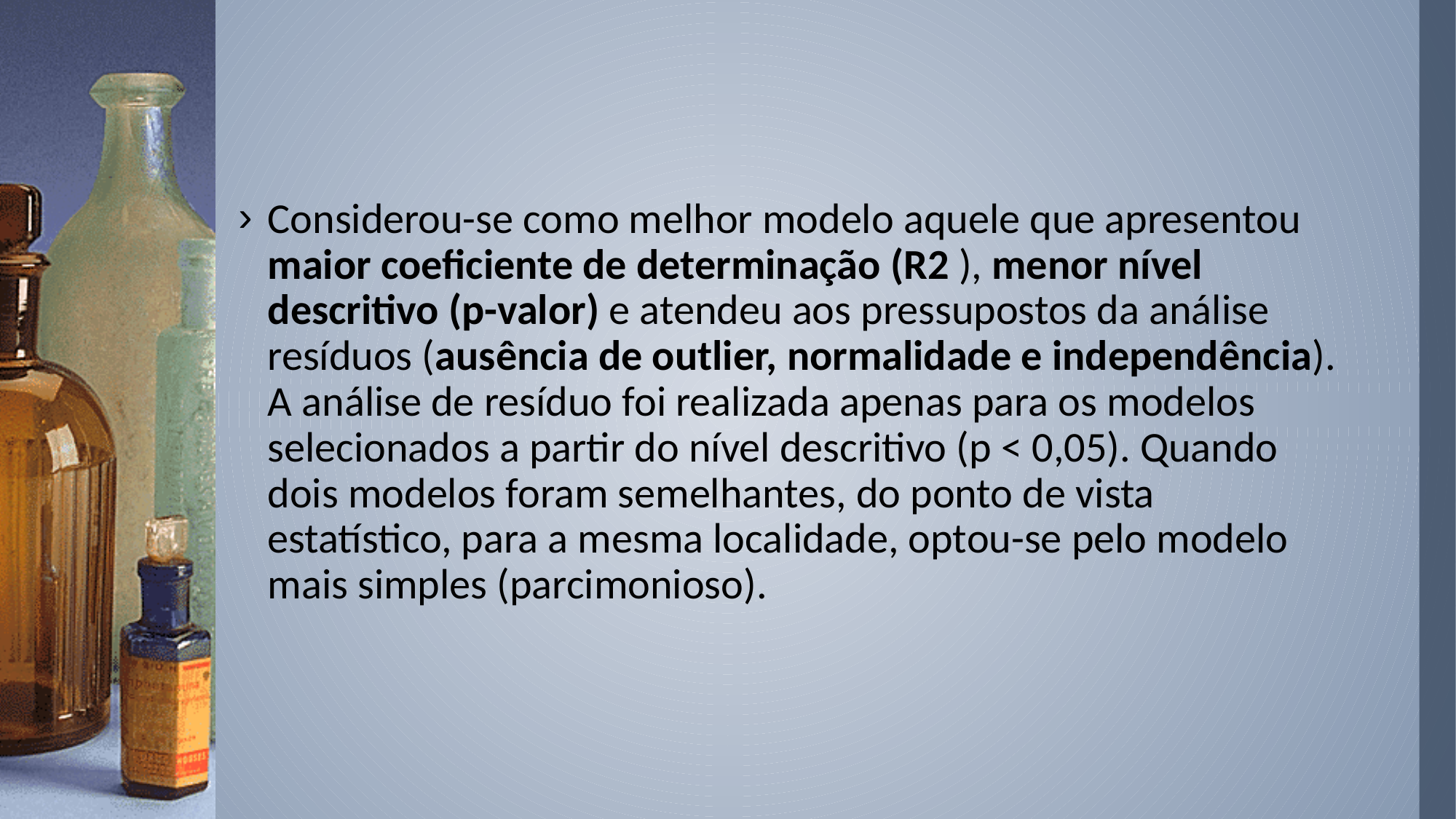

#
Considerou-se como melhor modelo aquele que apresentou maior coeficiente de determinação (R2 ), menor nível descritivo (p-valor) e atendeu aos pressupostos da análise resíduos (ausência de outlier, normalidade e independência). A análise de resíduo foi realizada apenas para os modelos selecionados a partir do nível descritivo (p < 0,05). Quando dois modelos foram semelhantes, do ponto de vista estatístico, para a mesma localidade, optou-se pelo modelo mais simples (parcimonioso).